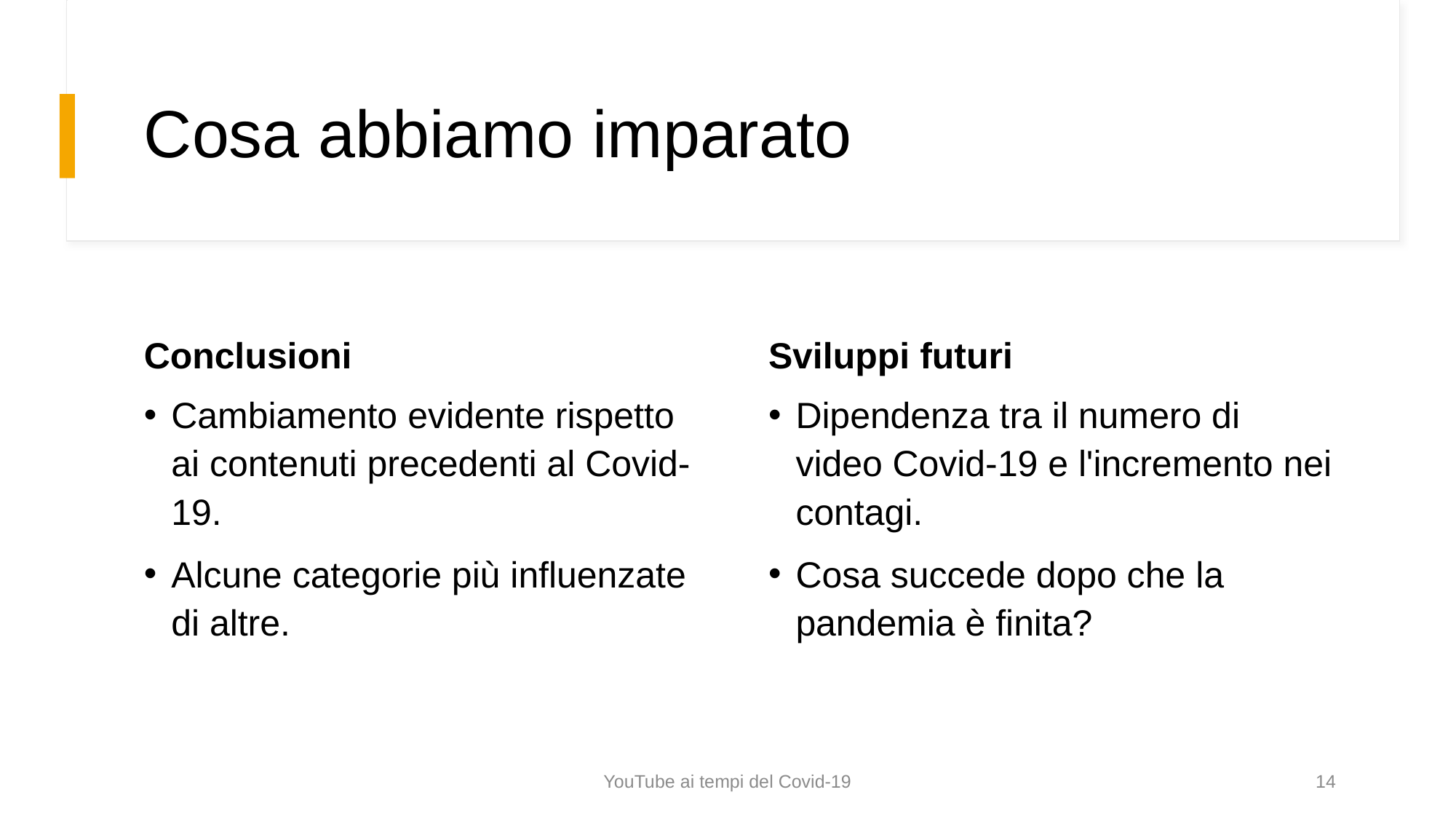

# Cosa abbiamo imparato
Conclusioni
Sviluppi futuri
Dipendenza tra il numero di video Covid-19 e l'incremento nei contagi.
Cosa succede dopo che la pandemia è finita?
Cambiamento evidente rispetto ai contenuti precedenti al Covid-19.
Alcune categorie più influenzate di altre.
YouTube ai tempi del Covid-19
14